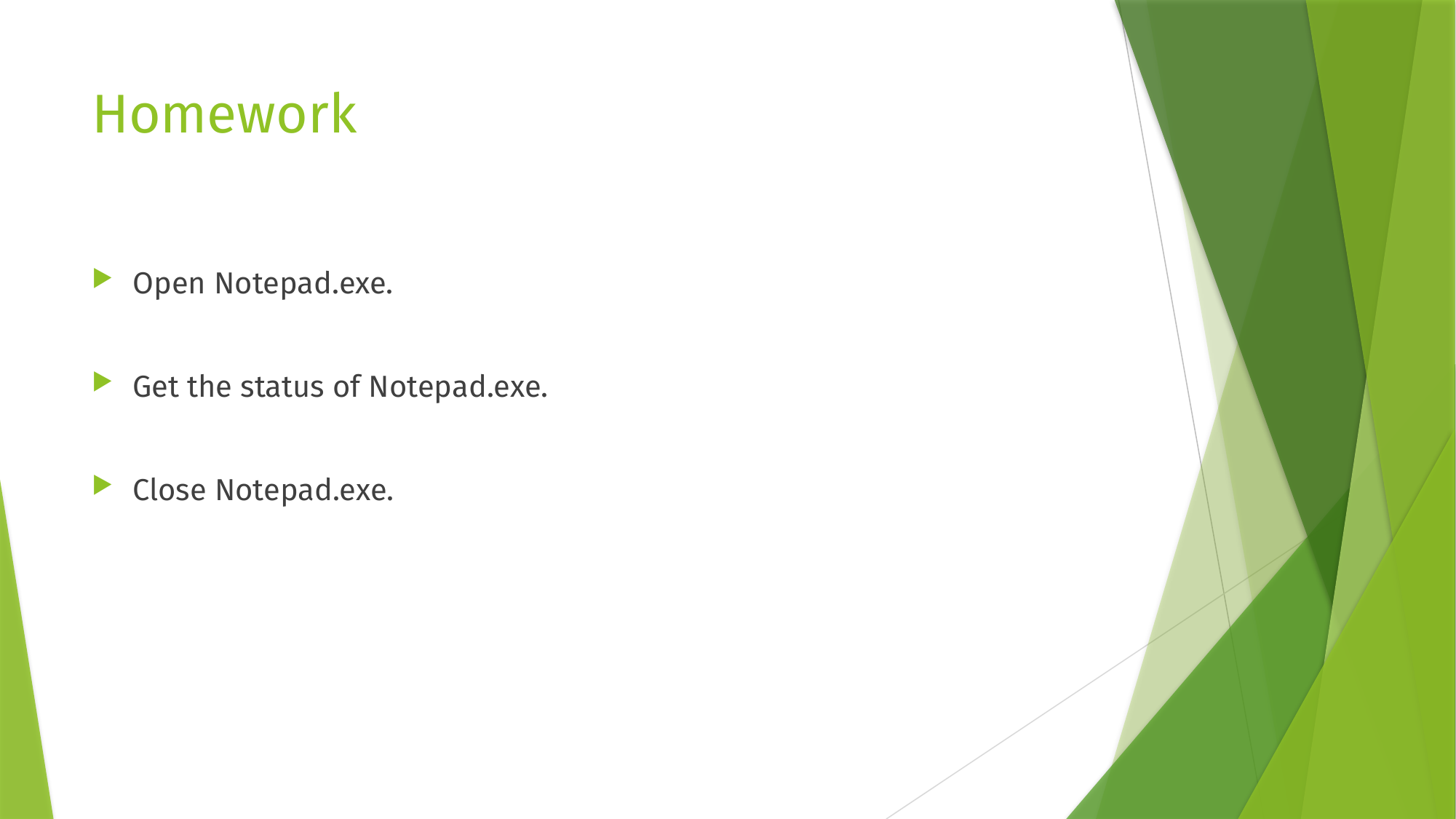

# Homework
Open Notepad.exe.

Get the status of Notepad.exe.

Close Notepad.exe.